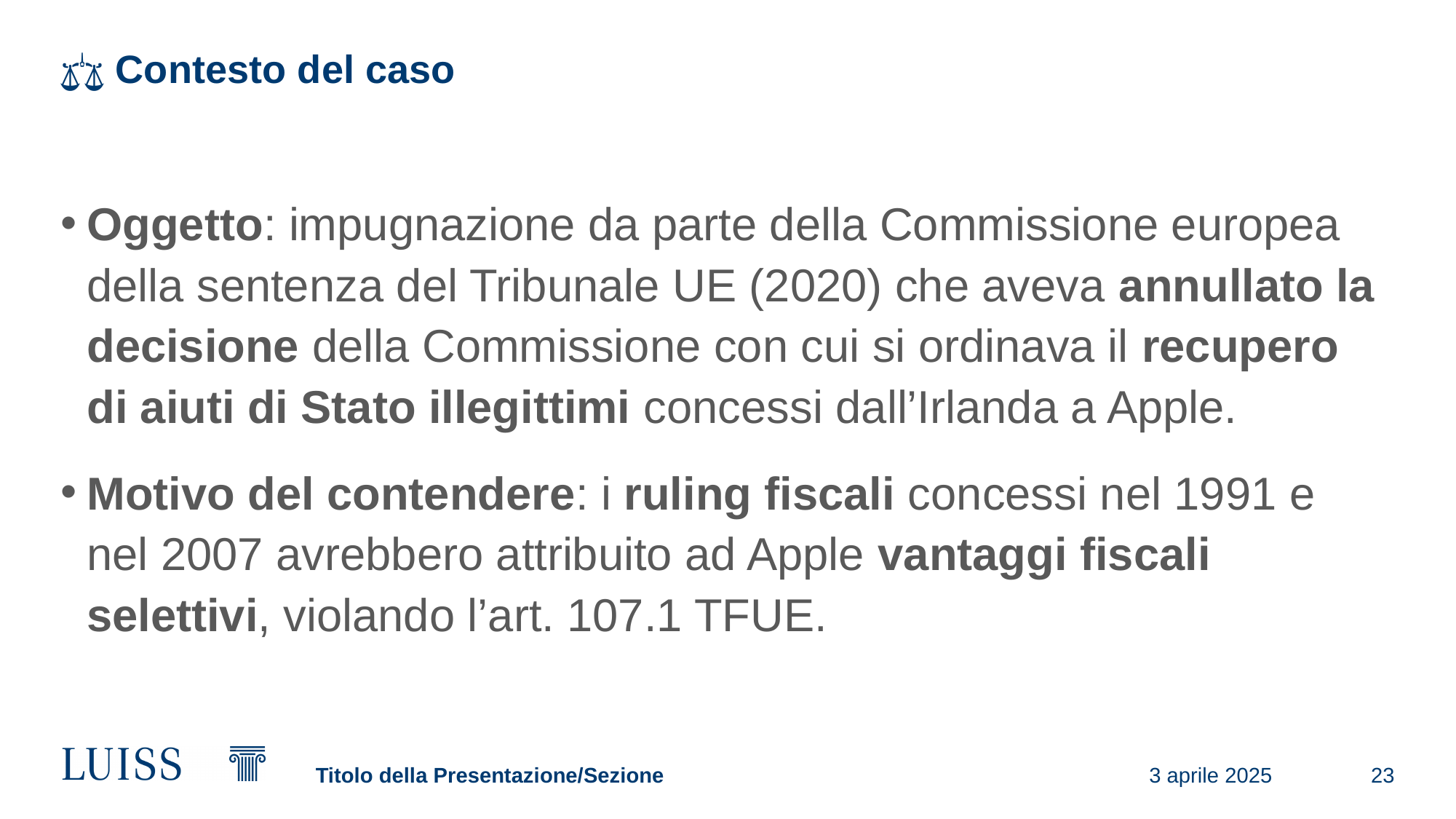

# ⚖️ Contesto del caso
Oggetto: impugnazione da parte della Commissione europea della sentenza del Tribunale UE (2020) che aveva annullato la decisione della Commissione con cui si ordinava il recupero di aiuti di Stato illegittimi concessi dall’Irlanda a Apple.
Motivo del contendere: i ruling fiscali concessi nel 1991 e nel 2007 avrebbero attribuito ad Apple vantaggi fiscali selettivi, violando l’art. 107.1 TFUE.

Titolo della Presentazione/Sezione
3 aprile 2025
23